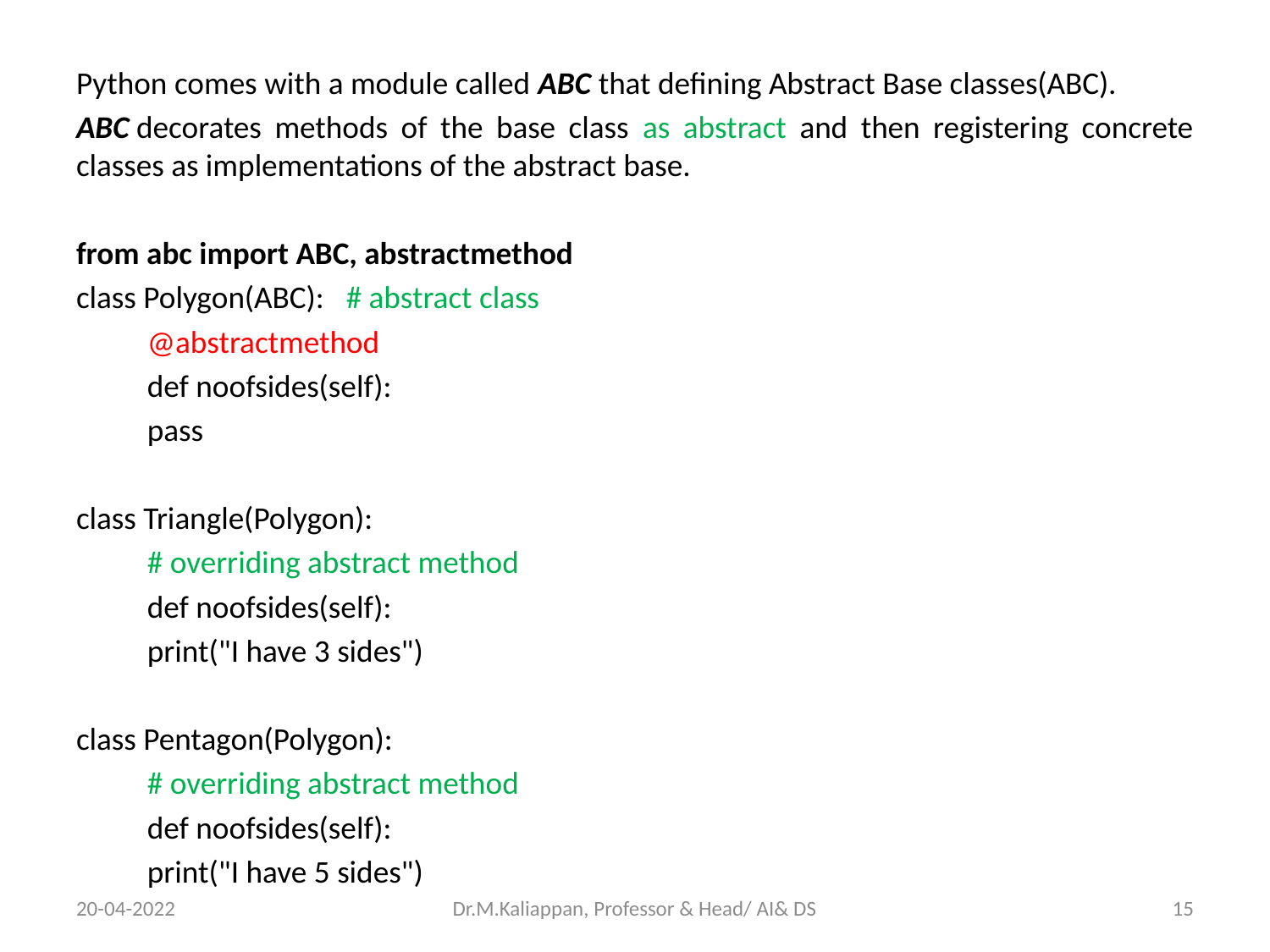

Python comes with a module called ABC that defining Abstract Base classes(ABC).
ABC decorates methods of the base class as abstract and then registering concrete classes as implementations of the abstract base.

from abc import ABC, abstractmethod
class Polygon(ABC):   # abstract class
	@abstractmethod
	def noofsides(self):
		pass

class Triangle(Polygon):
	# overriding abstract method
	def noofsides(self):
		print("I have 3 sides")

class Pentagon(Polygon):
	# overriding abstract method
	def noofsides(self):
		print("I have 5 sides")

20-04-2022
Dr.M.Kaliappan, Professor & Head/ AI& DS
15